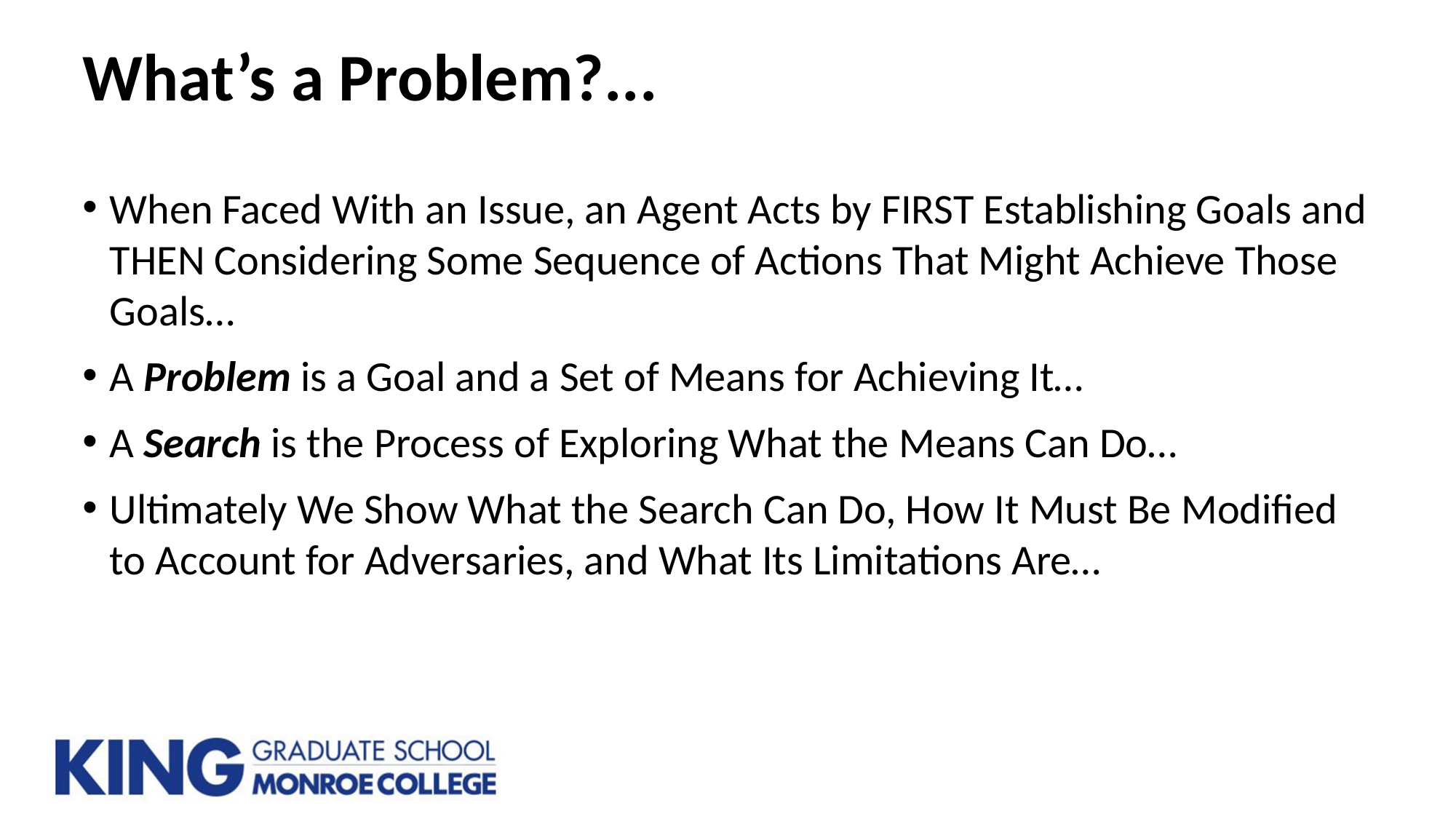

# What’s a Problem?...
When Faced With an Issue, an Agent Acts by FIRST Establishing Goals and THEN Considering Some Sequence of Actions That Might Achieve Those Goals…
A Problem is a Goal and a Set of Means for Achieving It…
A Search is the Process of Exploring What the Means Can Do…
Ultimately We Show What the Search Can Do, How It Must Be Modified to Account for Adversaries, and What Its Limitations Are…